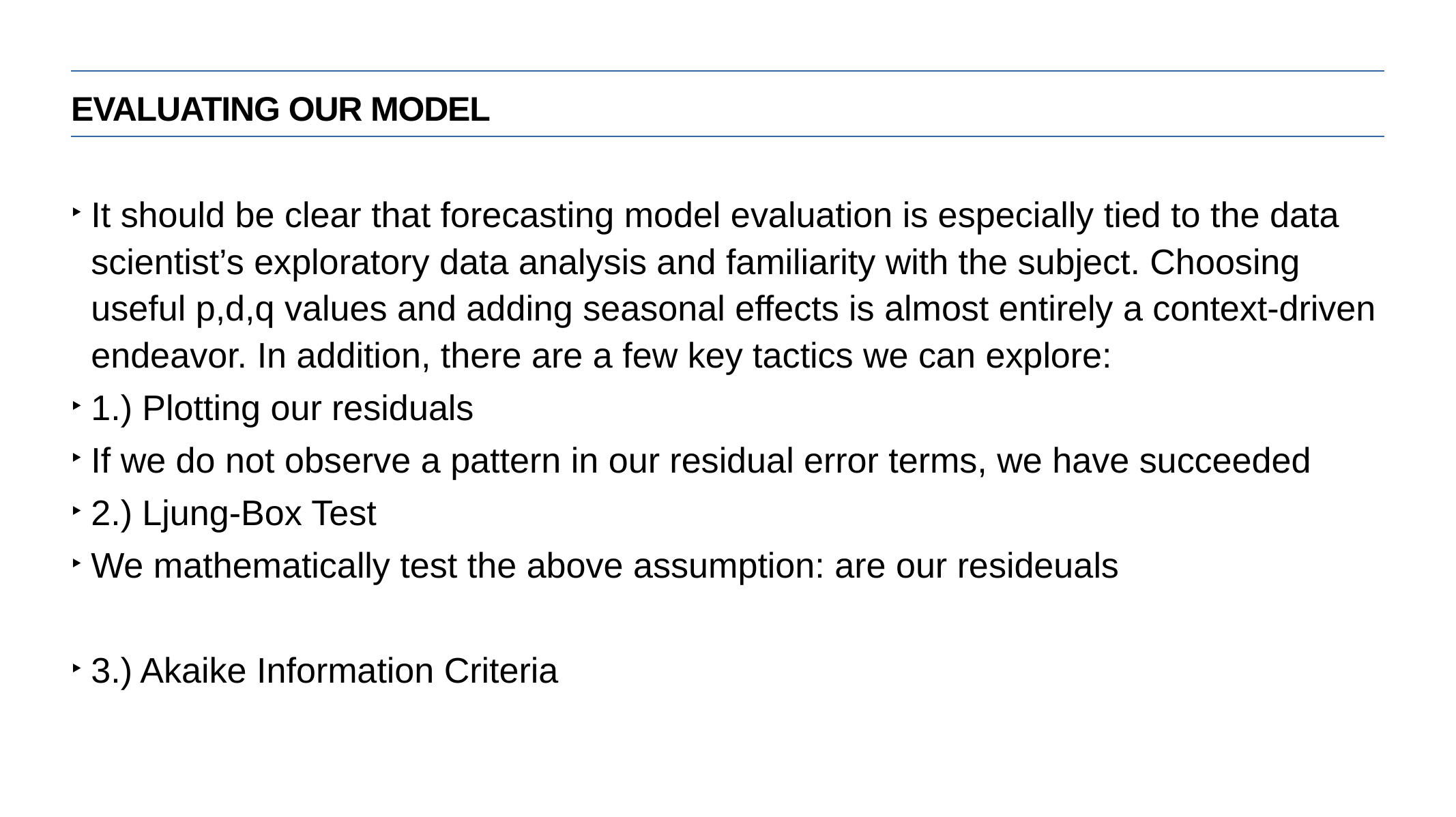

Evaluating our model

It should be clear that forecasting model evaluation is especially tied to the data scientist’s exploratory data analysis and familiarity with the subject. Choosing useful p,d,q values and adding seasonal effects is almost entirely a context-driven endeavor. In addition, there are a few key tactics we can explore:
1.) Plotting our residuals
If we do not observe a pattern in our residual error terms, we have succeeded
2.) Ljung-Box Test
We mathematically test the above assumption: are our resideuals

3.) Akaike Information Criteria